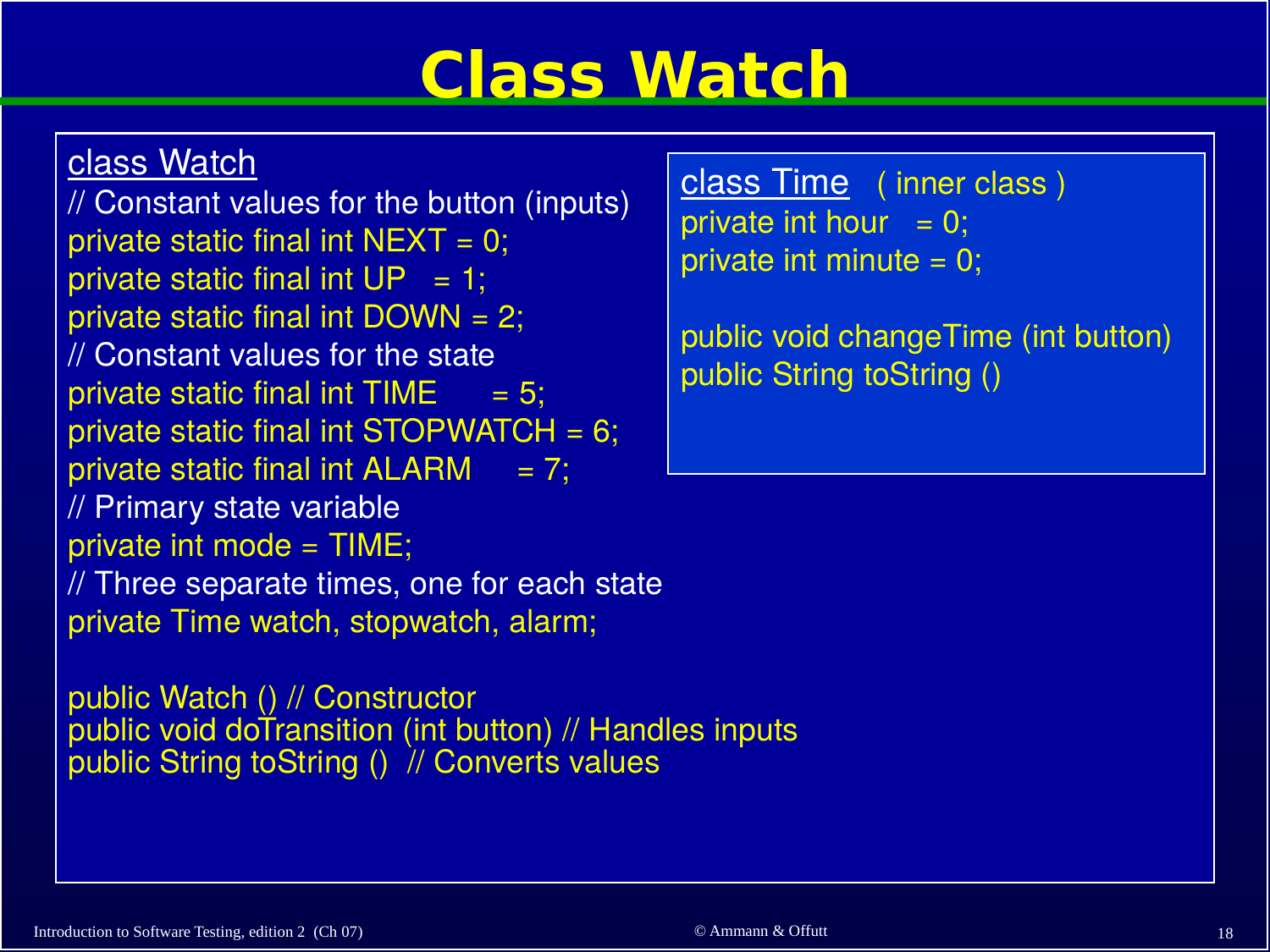

# Class Watch
class Watch
// Constant values for the button (inputs)
private static final int NEXT = 0;
private static final int UP   = 1;
private static final int DOWN = 2;
// Constant values for the state
private static final int TIME      = 5;
private static final int STOPWATCH = 6;
private static final int ALARM     = 7;
// Primary state variable
private int mode = TIME;
// Three separate times, one for each state
private Time watch, stopwatch, alarm;

public Watch () // Constructor
public void doTransition (int button) // Handles inputs
public String toString ()  // Converts values

class Time   ( inner class )
private int hour   = 0;
private int minute = 0;

public void changeTime (int button)
public String toString ()

© Ammann & Offutt
Introduction to Software Testing, edition 2  (Ch 07)
18